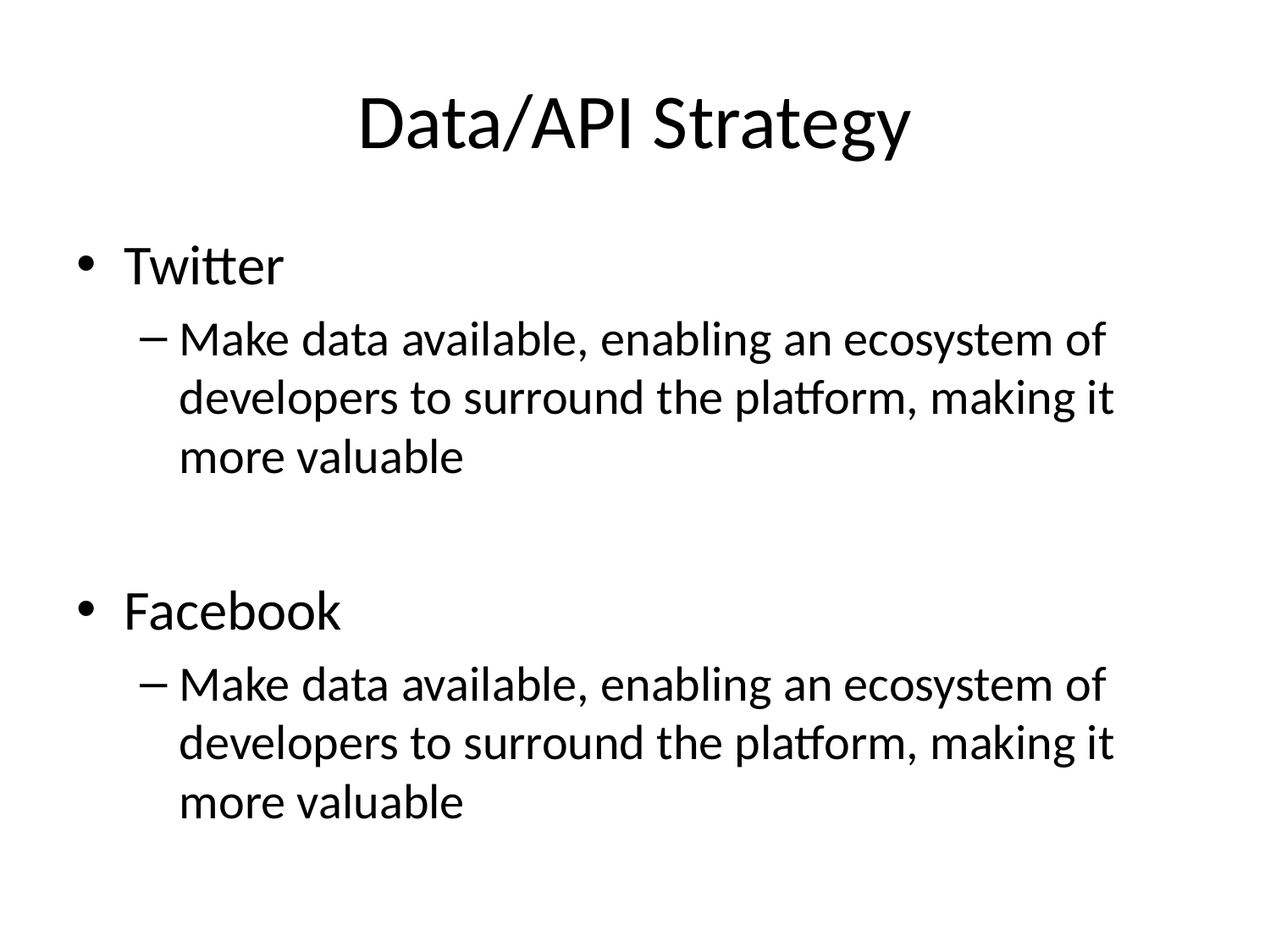

# Data/API Strategy
Twitter
Make data available, enabling an ecosystem of developers to surround the platform, making it more valuable

Facebook
Make data available, enabling an ecosystem of developers to surround the platform, making it more valuable